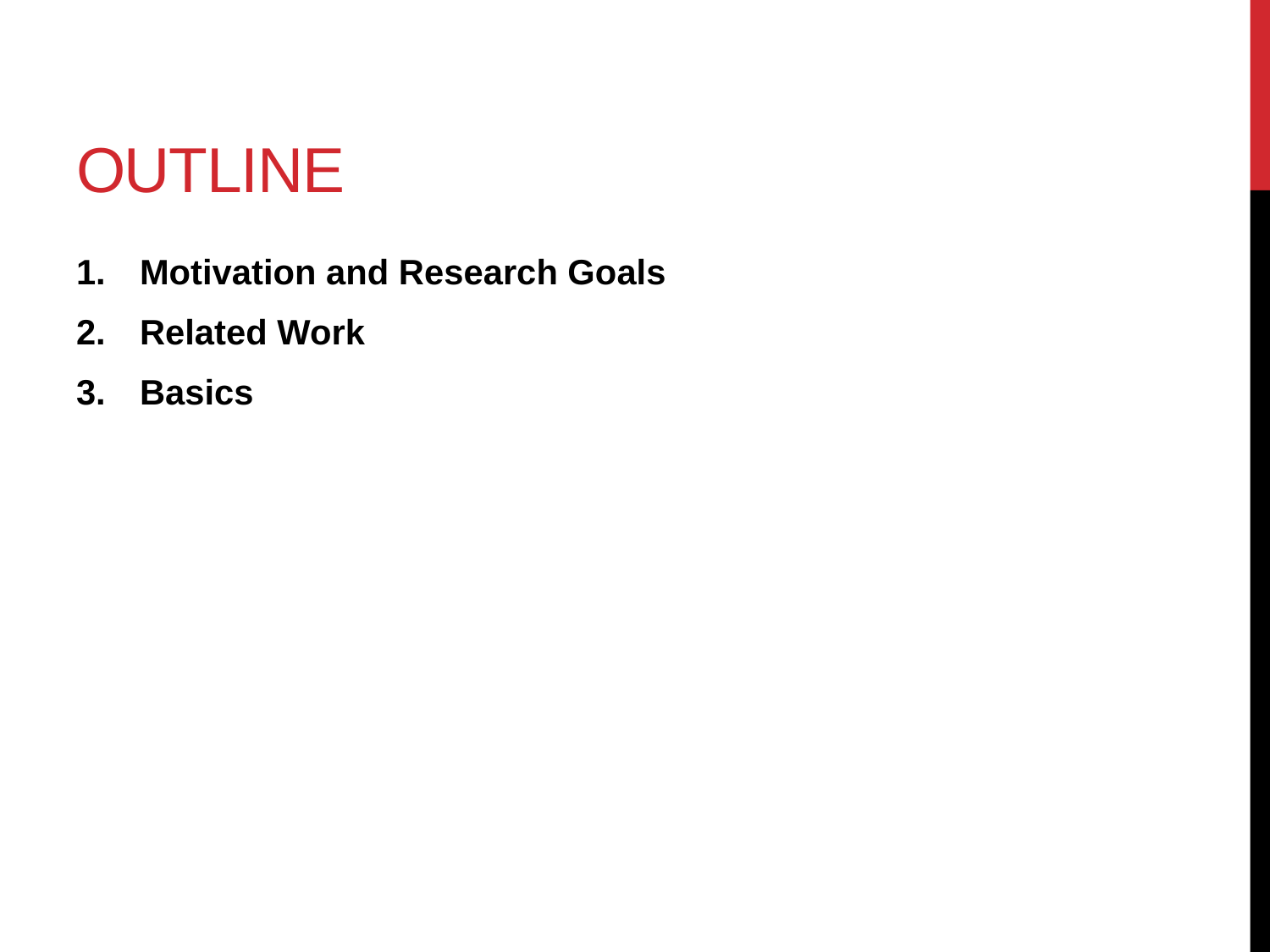

# Outline
Motivation and Research Goals
Related Work
Basics